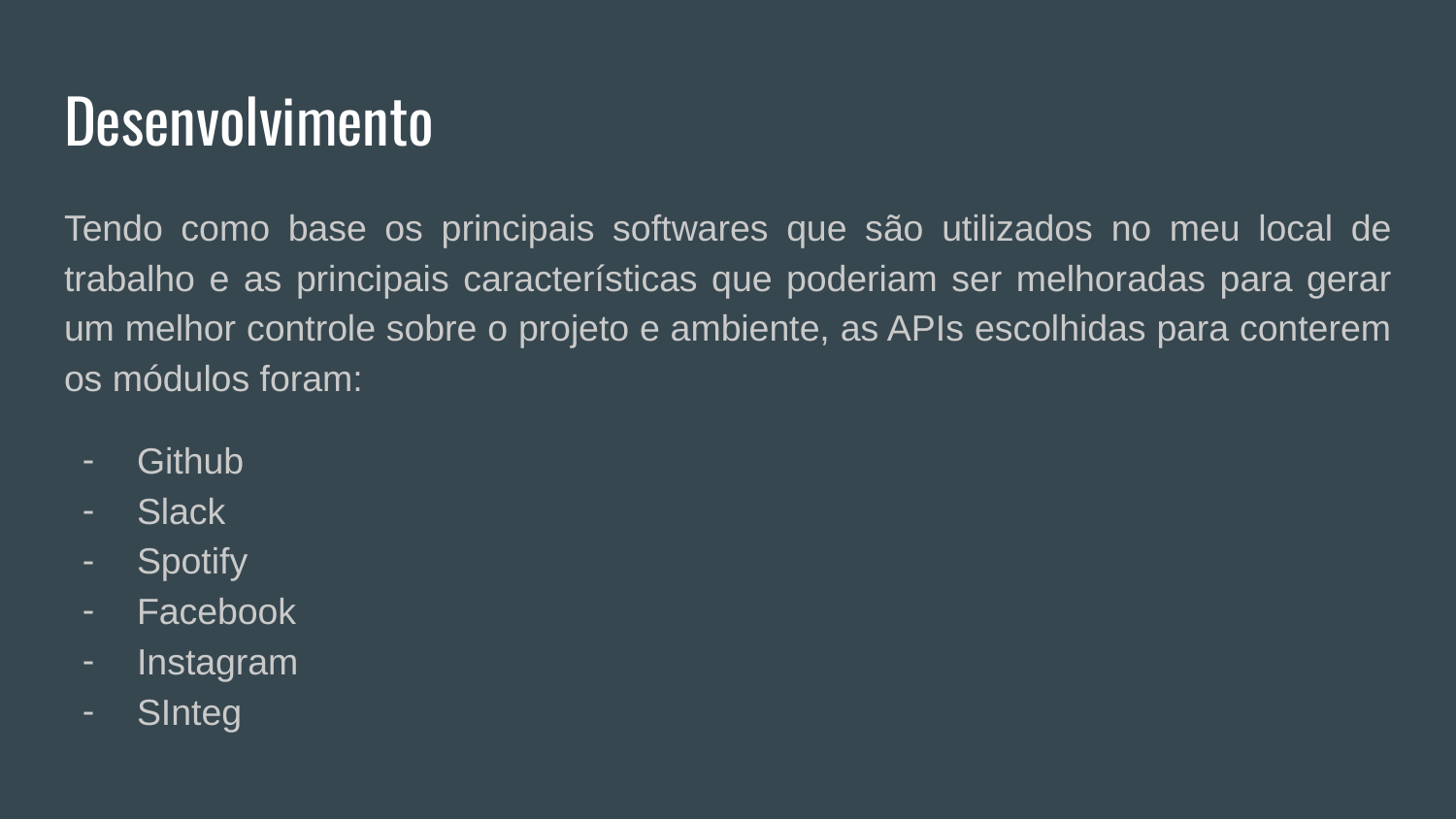

# Desenvolvimento
Tendo como base os principais softwares que são utilizados no meu local de trabalho e as principais características que poderiam ser melhoradas para gerar um melhor controle sobre o projeto e ambiente, as APIs escolhidas para conterem os módulos foram:
Github
Slack
Spotify
Facebook
Instagram
SInteg